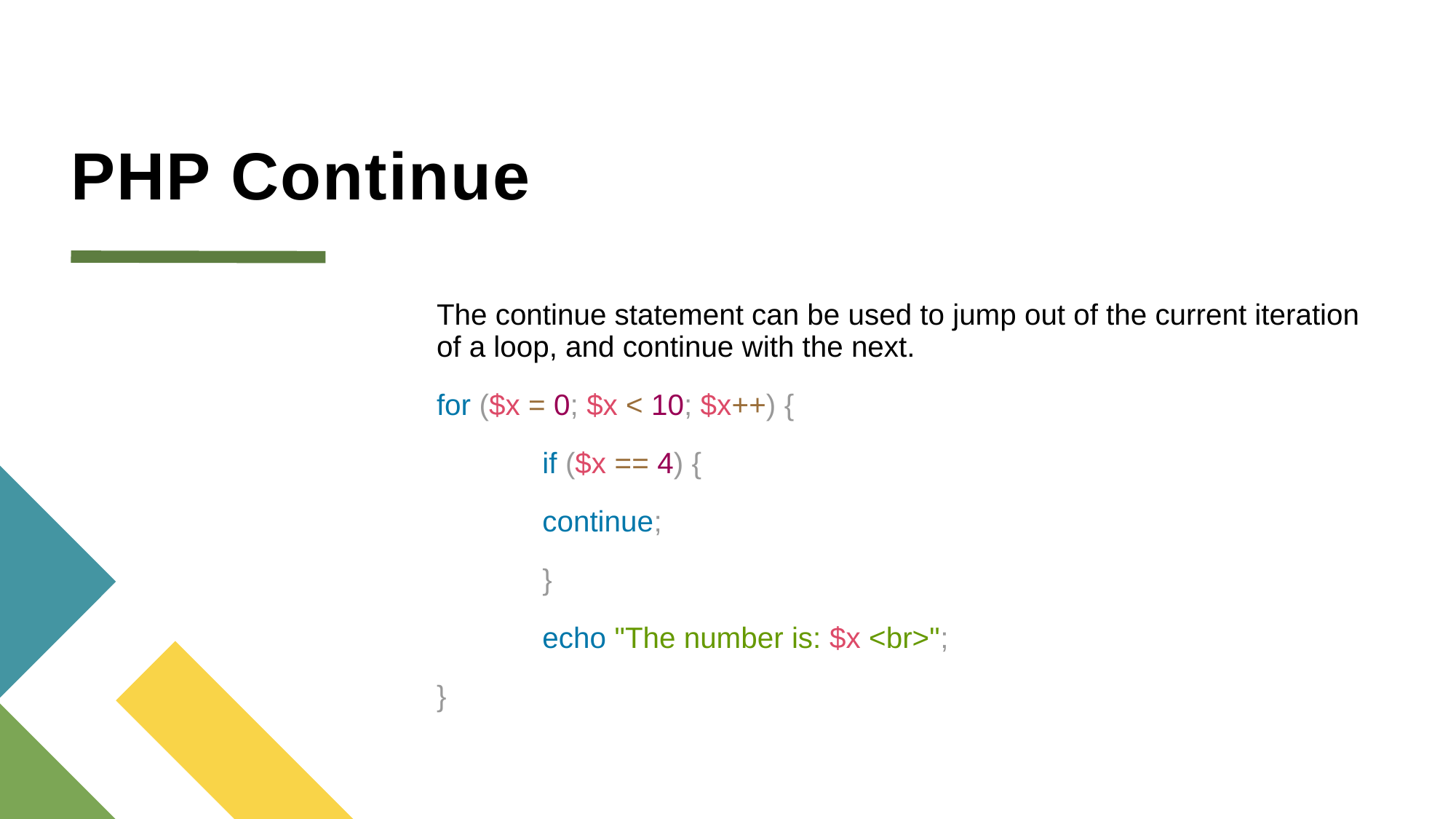

# PHP Continue
The continue statement can be used to jump out of the current iteration of a loop, and continue with the next.
for ($x = 0; $x < 10; $x++) {
	if ($x == 4) {
		continue;
	}
	echo "The number is: $x <br>";
}